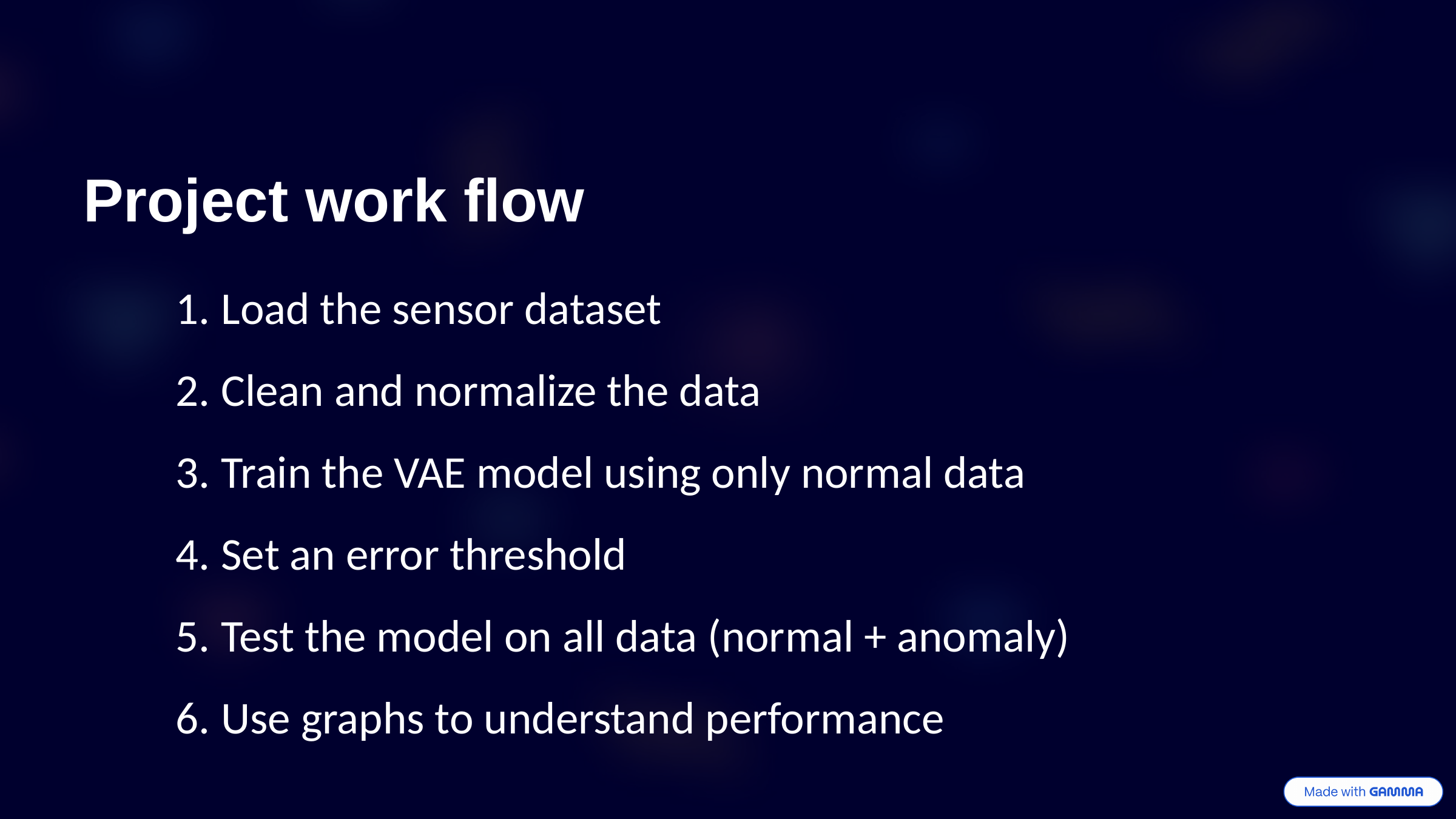

Project work flow
Load the sensor dataset
Clean and normalize the data
Train the VAE model using only normal data
Set an error threshold
Test the model on all data (normal + anomaly)
Use graphs to understand performance